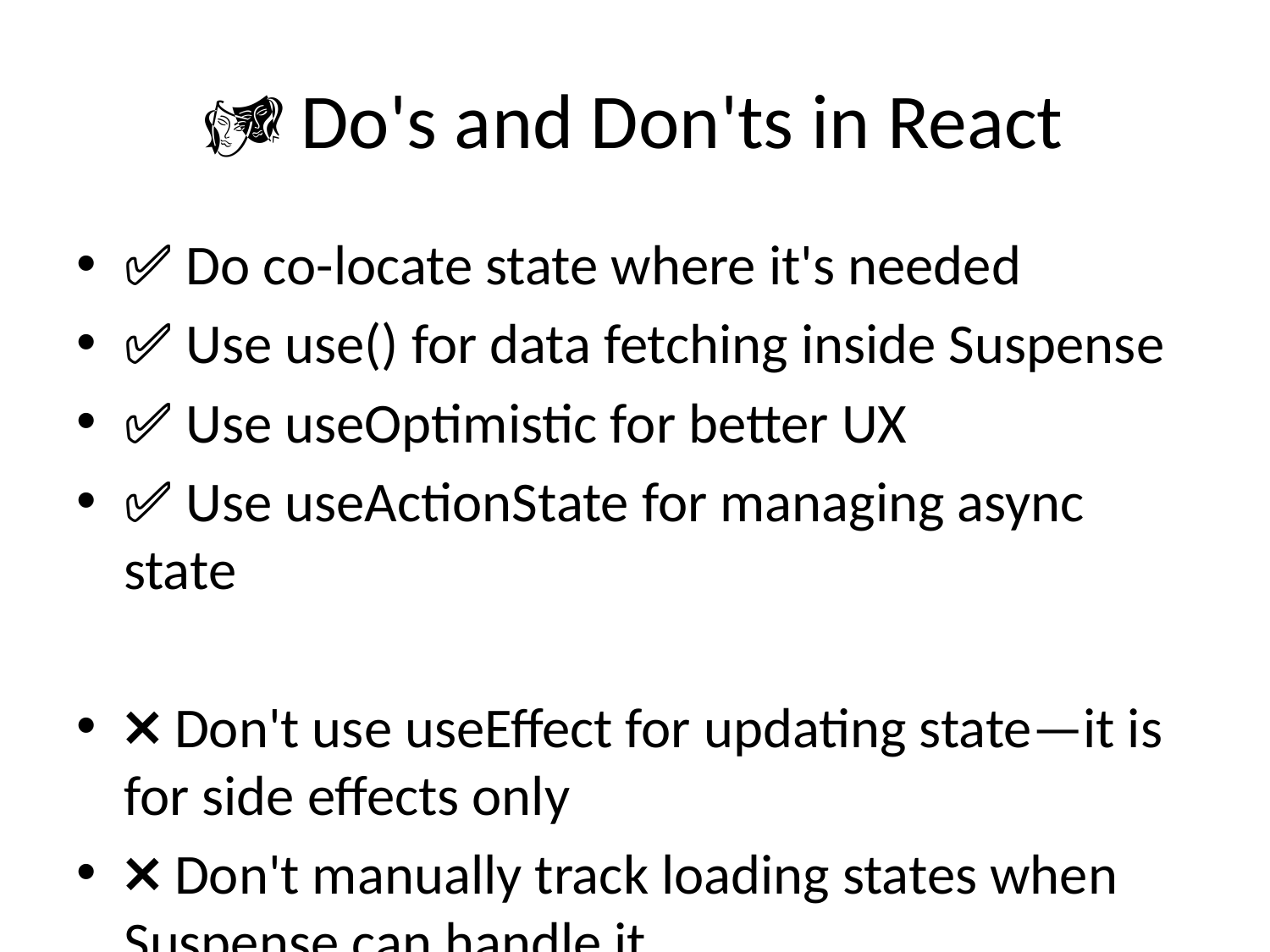

# 🎭 Do's and Don'ts in React
✅ Do co-locate state where it's needed
✅ Use use() for data fetching inside Suspense
✅ Use useOptimistic for better UX
✅ Use useActionState for managing async state

❌ Don't use useEffect for updating state—it is for side effects only
❌ Don't manually track loading states when Suspense can handle it
❌ Don't forget to wrap components with <ErrorBoundary />